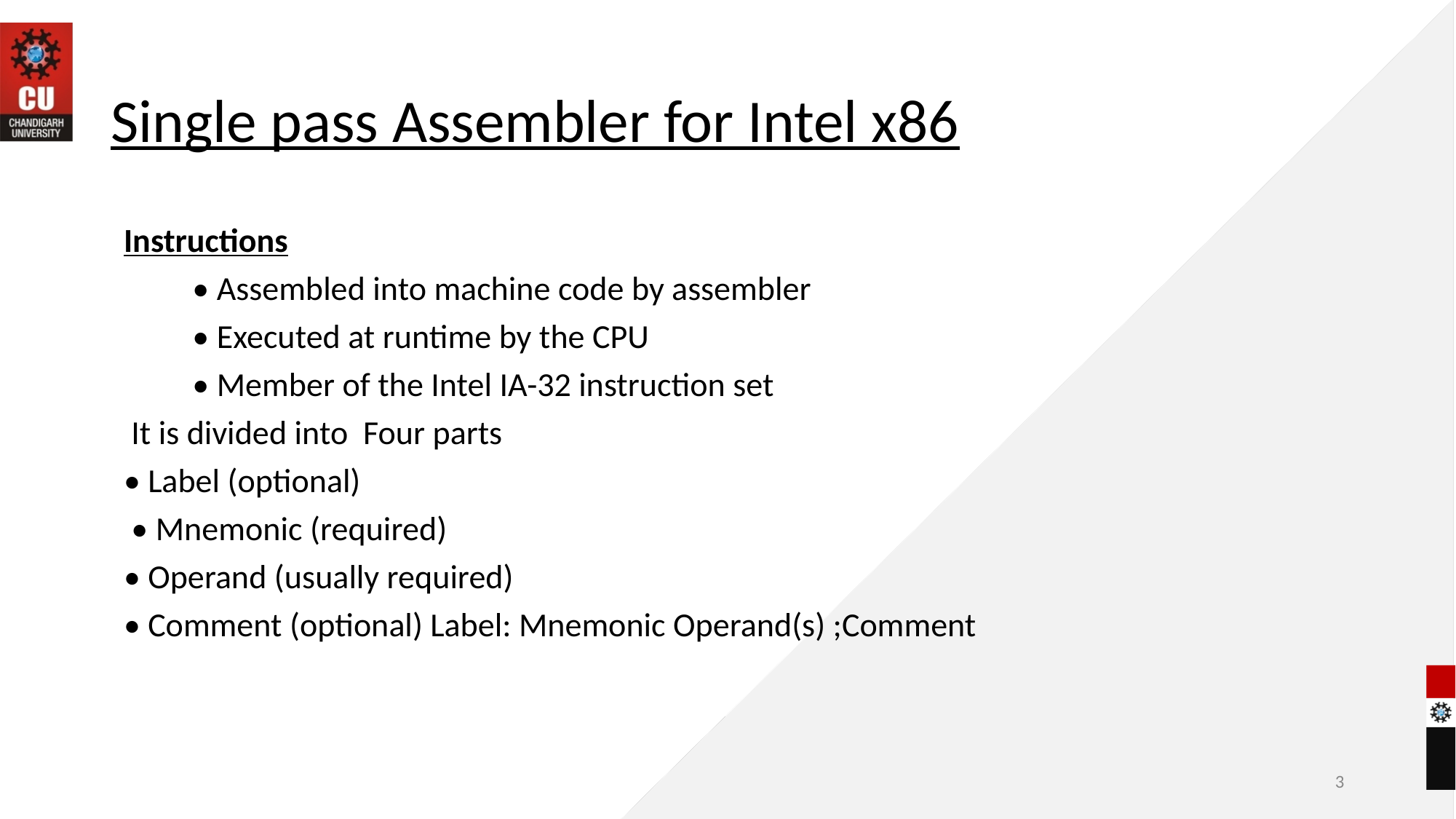

# Single pass Assembler for Intel x86
Instructions
         • Assembled into machine code by assembler
         • Executed at runtime by the CPU
         • Member of the Intel IA-32 instruction set
 It is divided into  Four parts
• Label (optional)
 • Mnemonic (required)
• Operand (usually required)
• Comment (optional) Label: Mnemonic Operand(s) ;Comment

3